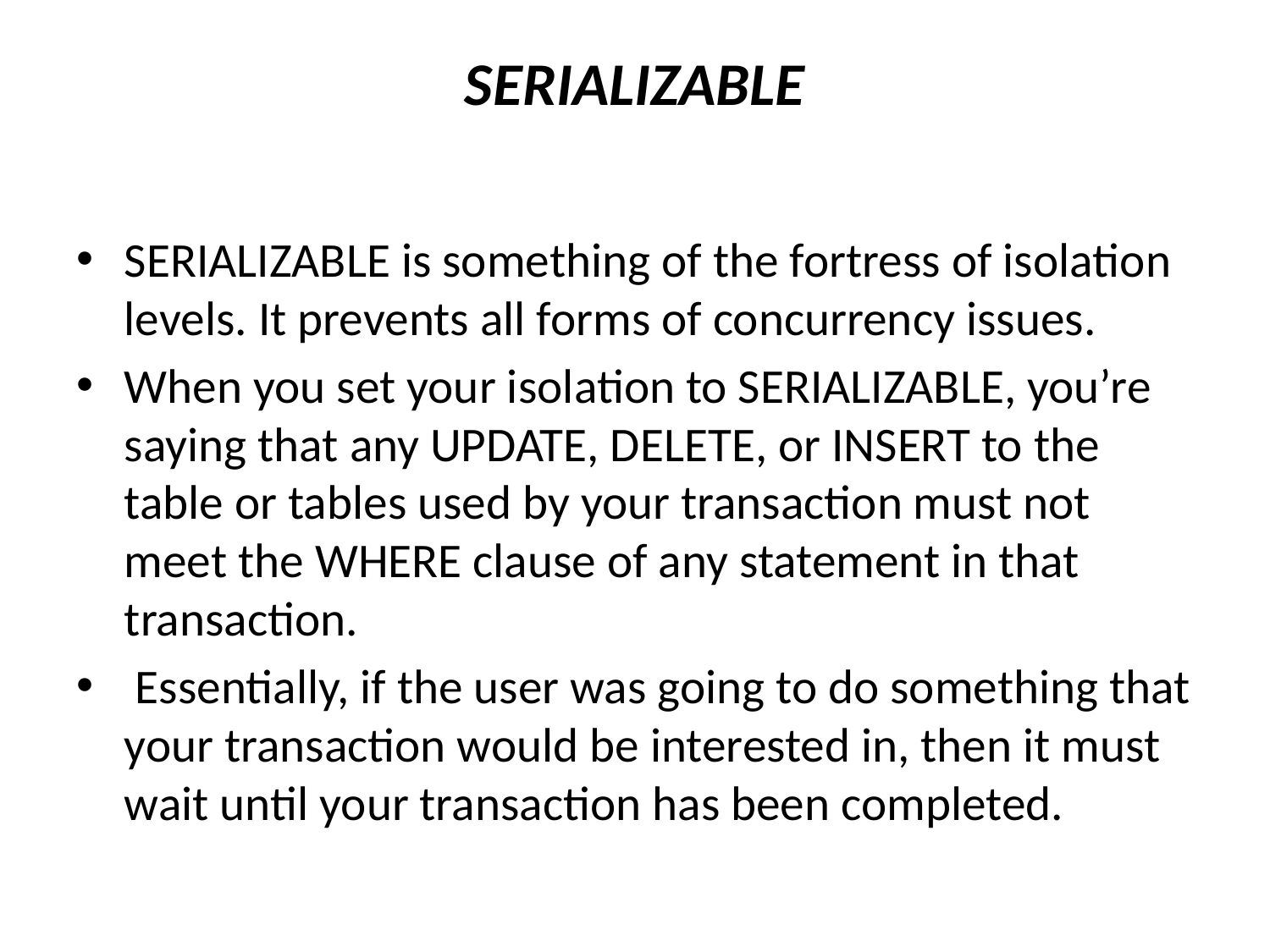

# SERIALIZABLE
SERIALIZABLE is something of the fortress of isolation levels. It prevents all forms of concurrency issues.
When you set your isolation to SERIALIZABLE, you’re saying that any UPDATE, DELETE, or INSERT to the table or tables used by your transaction must not meet the WHERE clause of any statement in that transaction.
 Essentially, if the user was going to do something that your transaction would be interested in, then it must wait until your transaction has been completed.